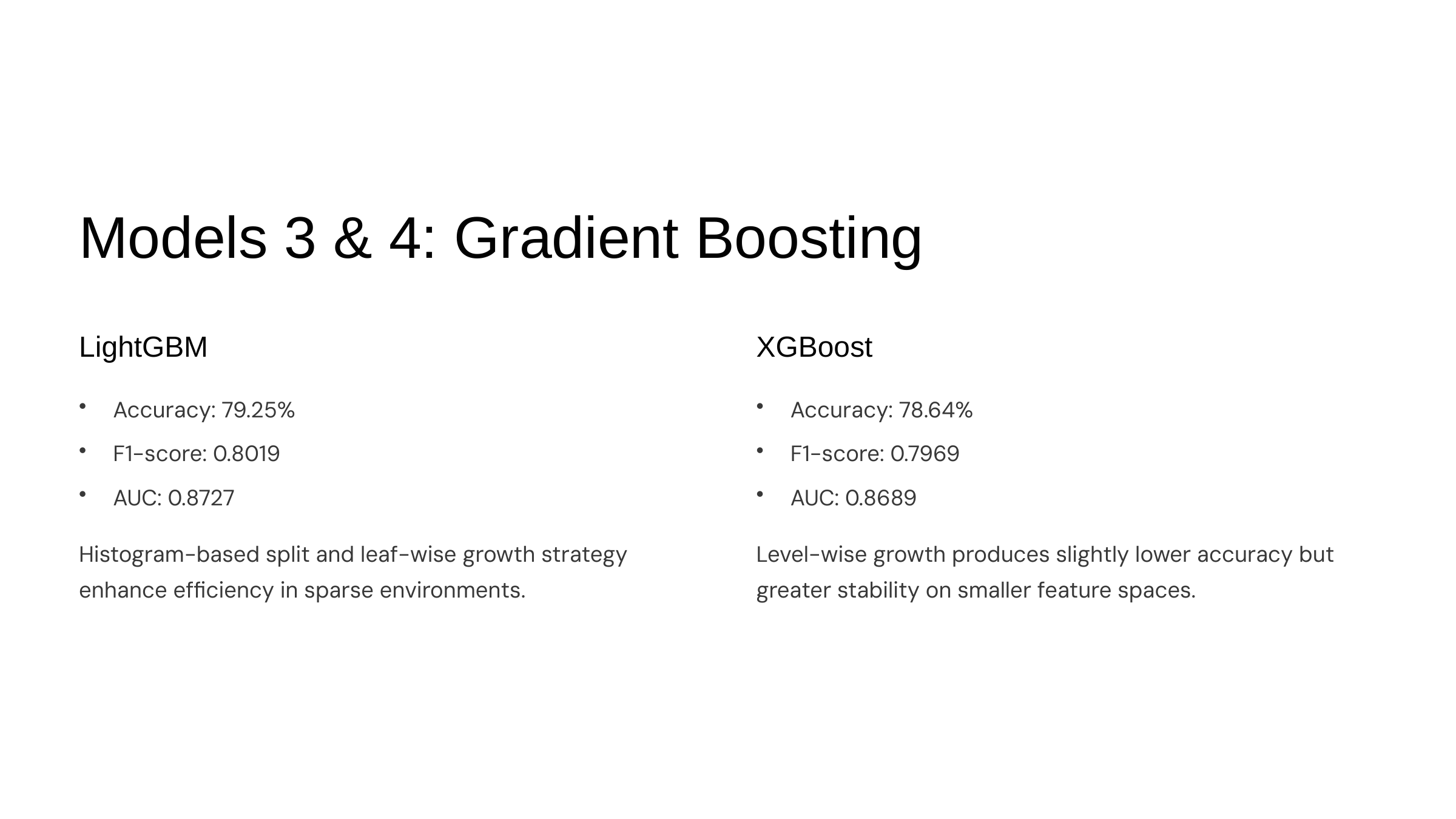

Models 3 & 4: Gradient Boosting
LightGBM
XGBoost
Accuracy: 79.25%
Accuracy: 78.64%
F1-score: 0.8019
F1-score: 0.7969
AUC: 0.8727
AUC: 0.8689
Histogram-based split and leaf-wise growth strategy enhance efficiency in sparse environments.
Level-wise growth produces slightly lower accuracy but greater stability on smaller feature spaces.